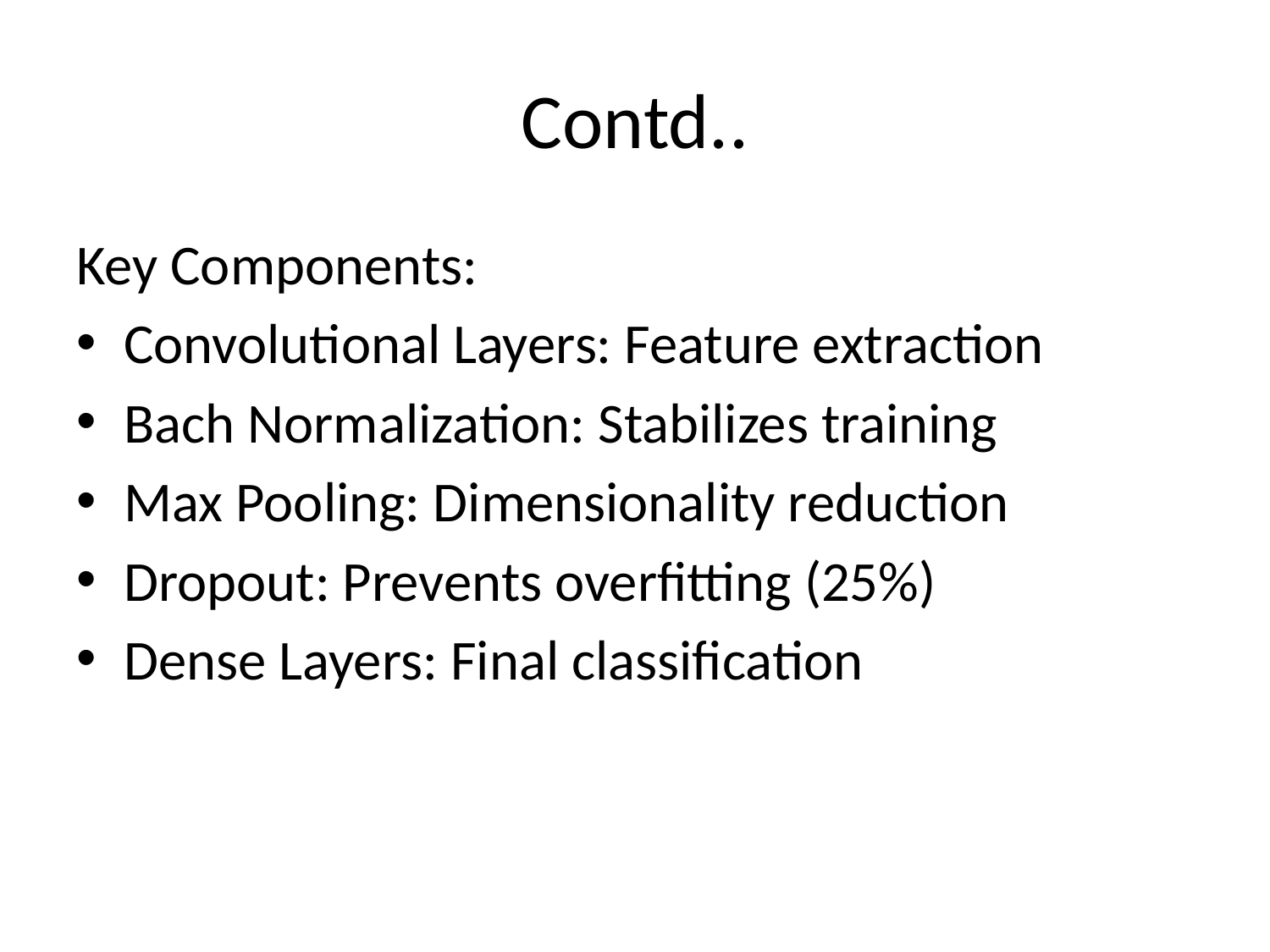

# Contd..
Key Components:
Convolutional Layers: Feature extraction
Bach Normalization: Stabilizes training
Max Pooling: Dimensionality reduction
Dropout: Prevents overfitting (25%)
Dense Layers: Final classification